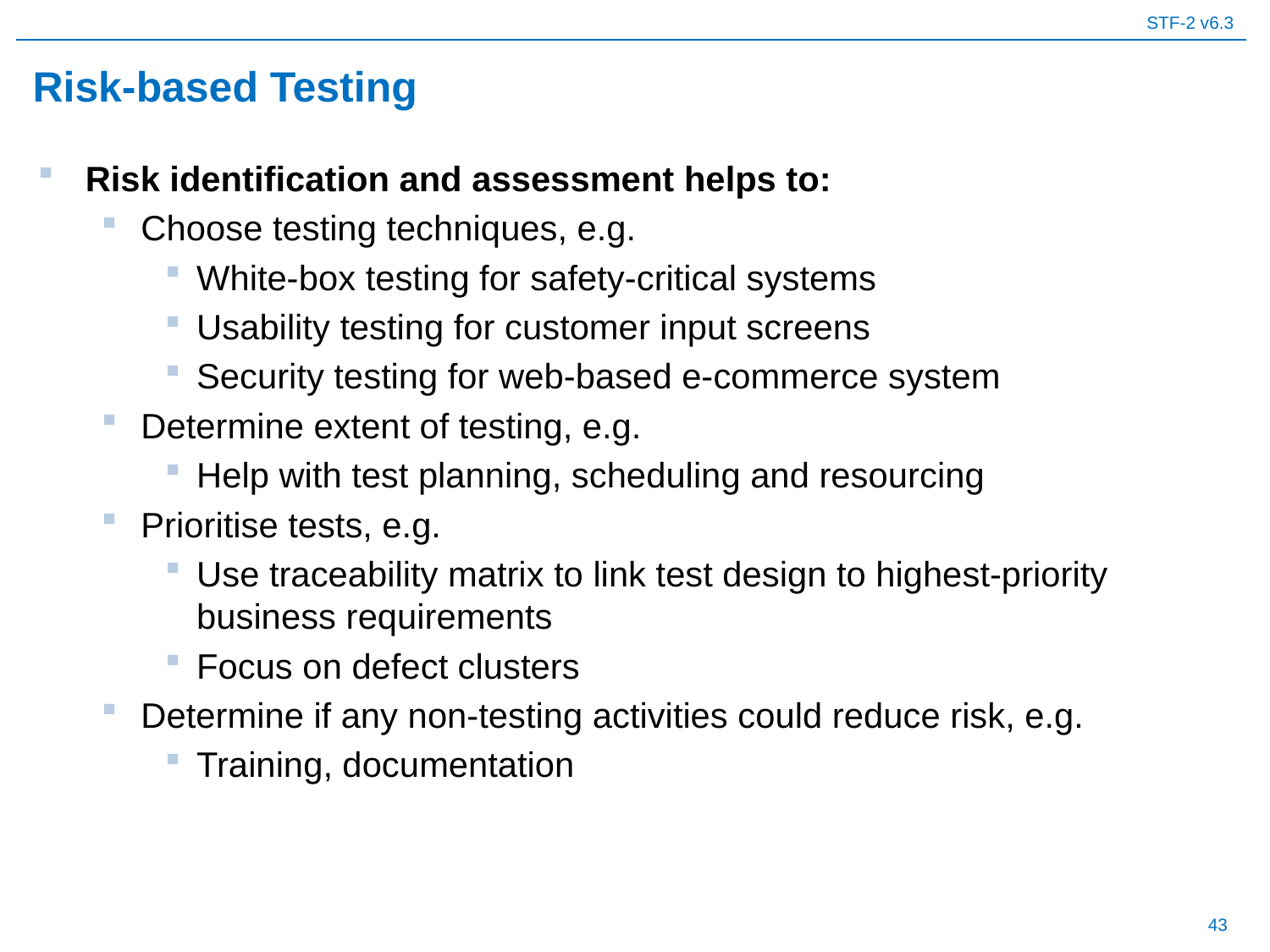

# Risk-based Testing
Risk identification and assessment helps to:
Choose testing techniques, e.g.
White-box testing for safety-critical systems
Usability testing for customer input screens
Security testing for web-based e-commerce system
Determine extent of testing, e.g.
Help with test planning, scheduling and resourcing
Prioritise tests, e.g.
Use traceability matrix to link test design to highest-priority business requirements
Focus on defect clusters
Determine if any non-testing activities could reduce risk, e.g.
Training, documentation